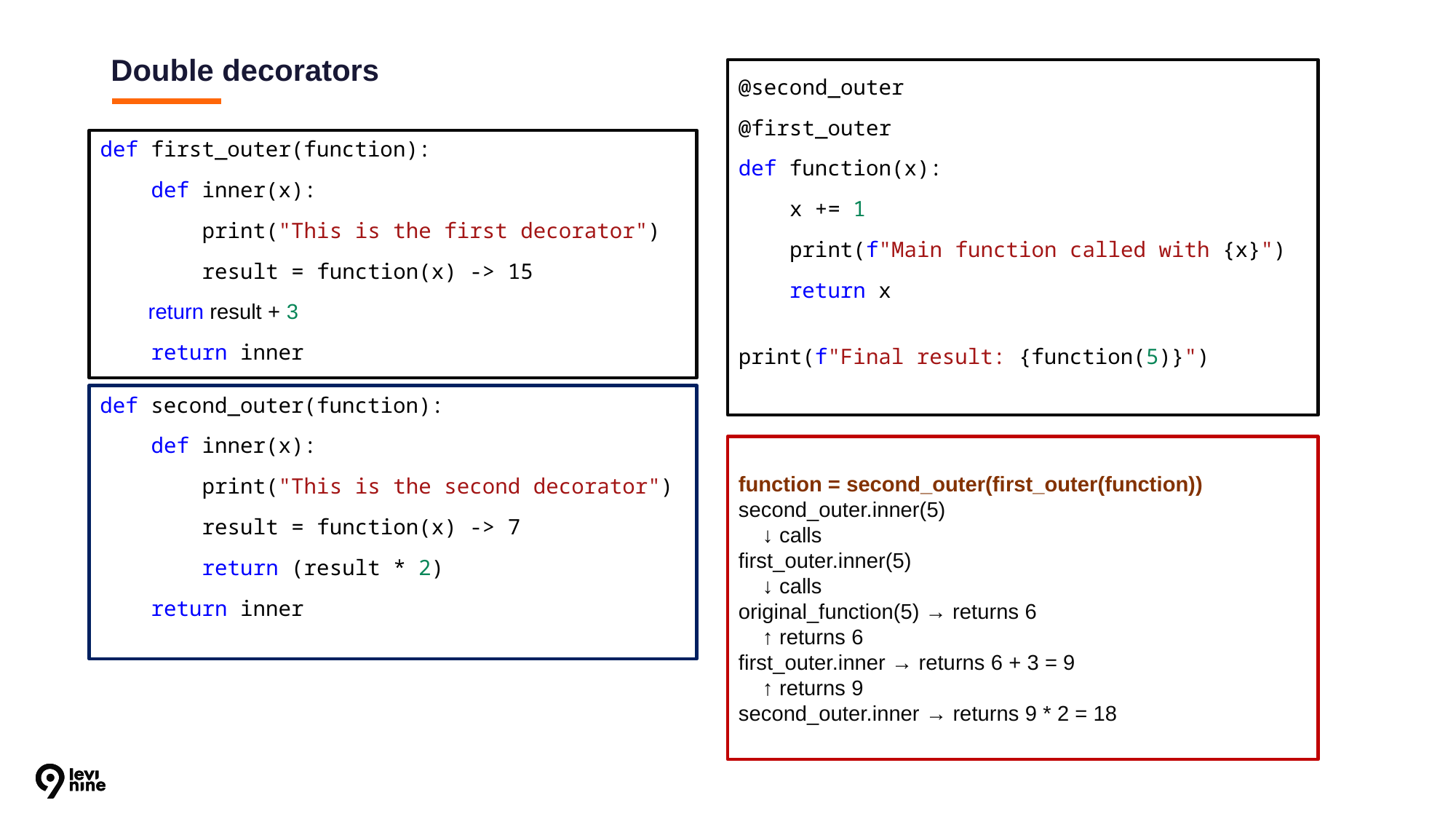

# Double decorators
@second_outer
@first_outer
def function(x):
    x += 1
    print(f"Main function called with {x}")
    return x
print(f"Final result: {function(5)}")

def first_outer(function):
    def inner(x):
        print("This is the first decorator")
        result = function(x) -> 15
        return result + 3
    return inner

def second_outer(function):
    def inner(x):
        print("This is the second decorator")
        result = function(x) -> 7
        return (result * 2)
    return inner

function = second_outer(first_outer(function))
second_outer.inner(5)
    ↓ calls
first_outer.inner(5)
    ↓ calls
original_function(5) → returns 6
    ↑ returns 6
first_outer.inner → returns 6 + 3 = 9
    ↑ returns 9
second_outer.inner → returns 9 * 2 = 18